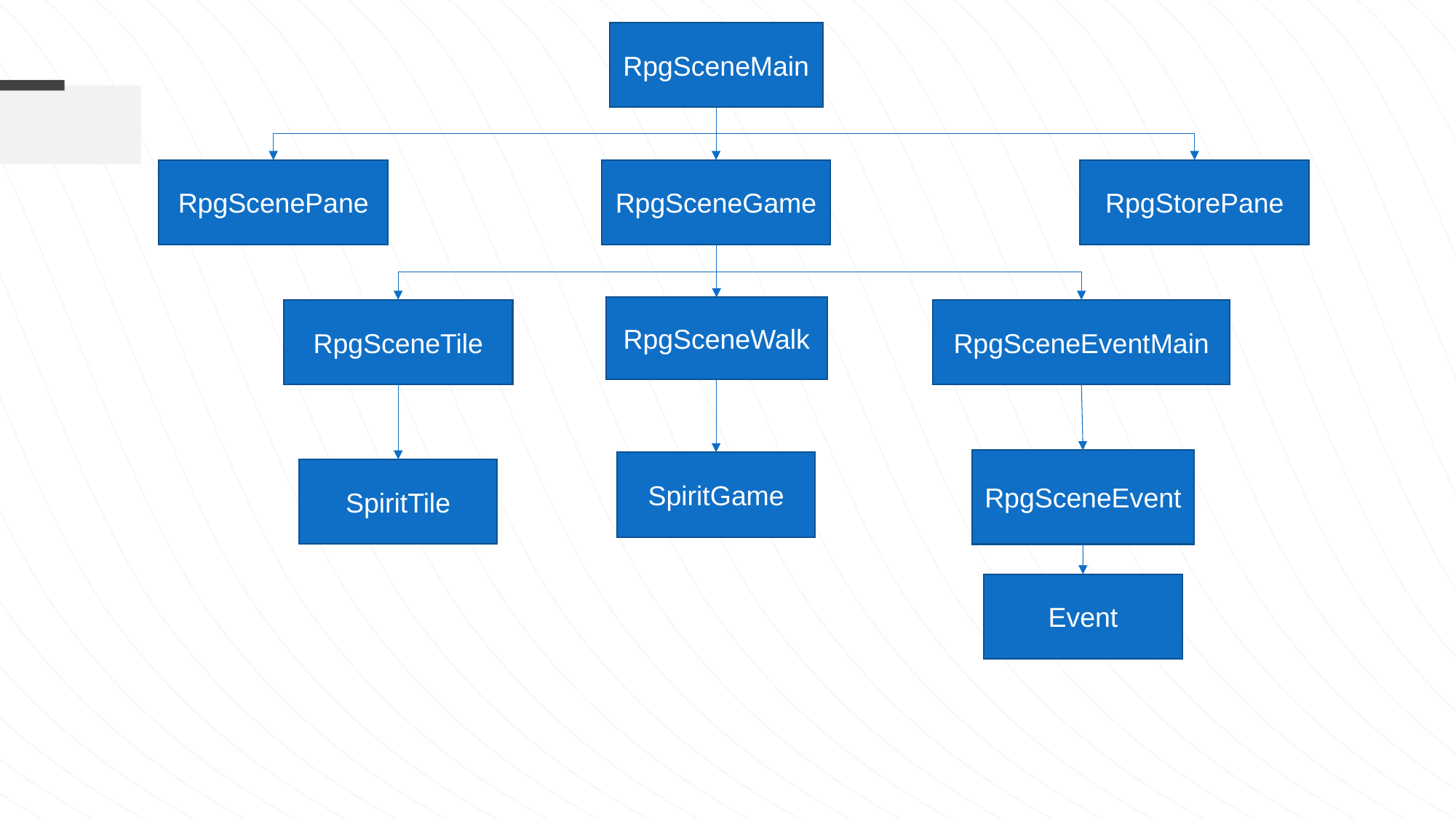

RpgSceneMain
RpgStorePane
RpgScenePane
RpgSceneGame

RpgSceneWalk
RpgSceneEventMain
RpgSceneTile
RpgSceneEvent
SpiritGame
SpiritTile
Event